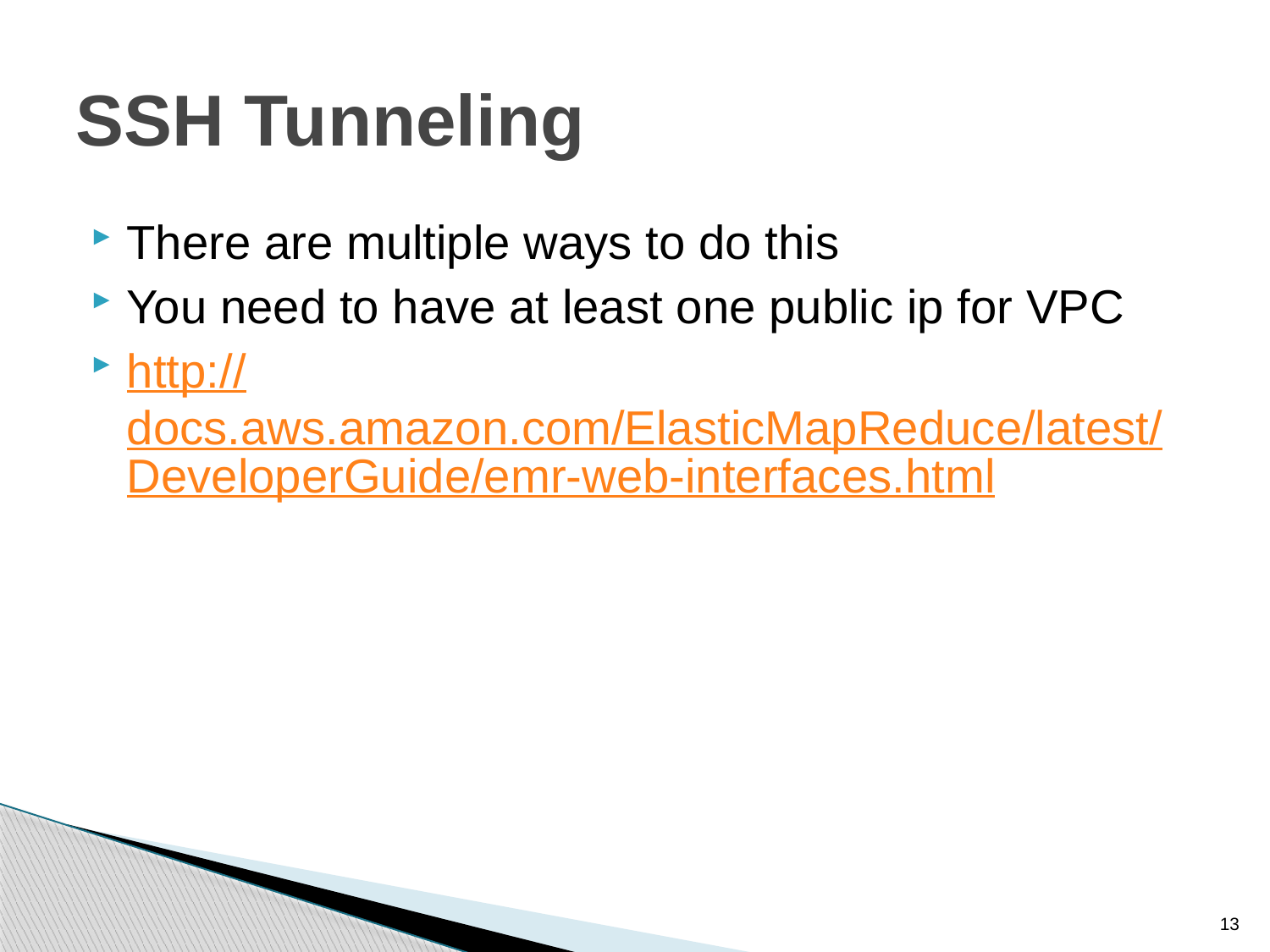

# SSH Tunneling
There are multiple ways to do this
You need to have at least one public ip for VPC
http://docs.aws.amazon.com/ElasticMapReduce/latest/DeveloperGuide/emr-web-interfaces.html

13